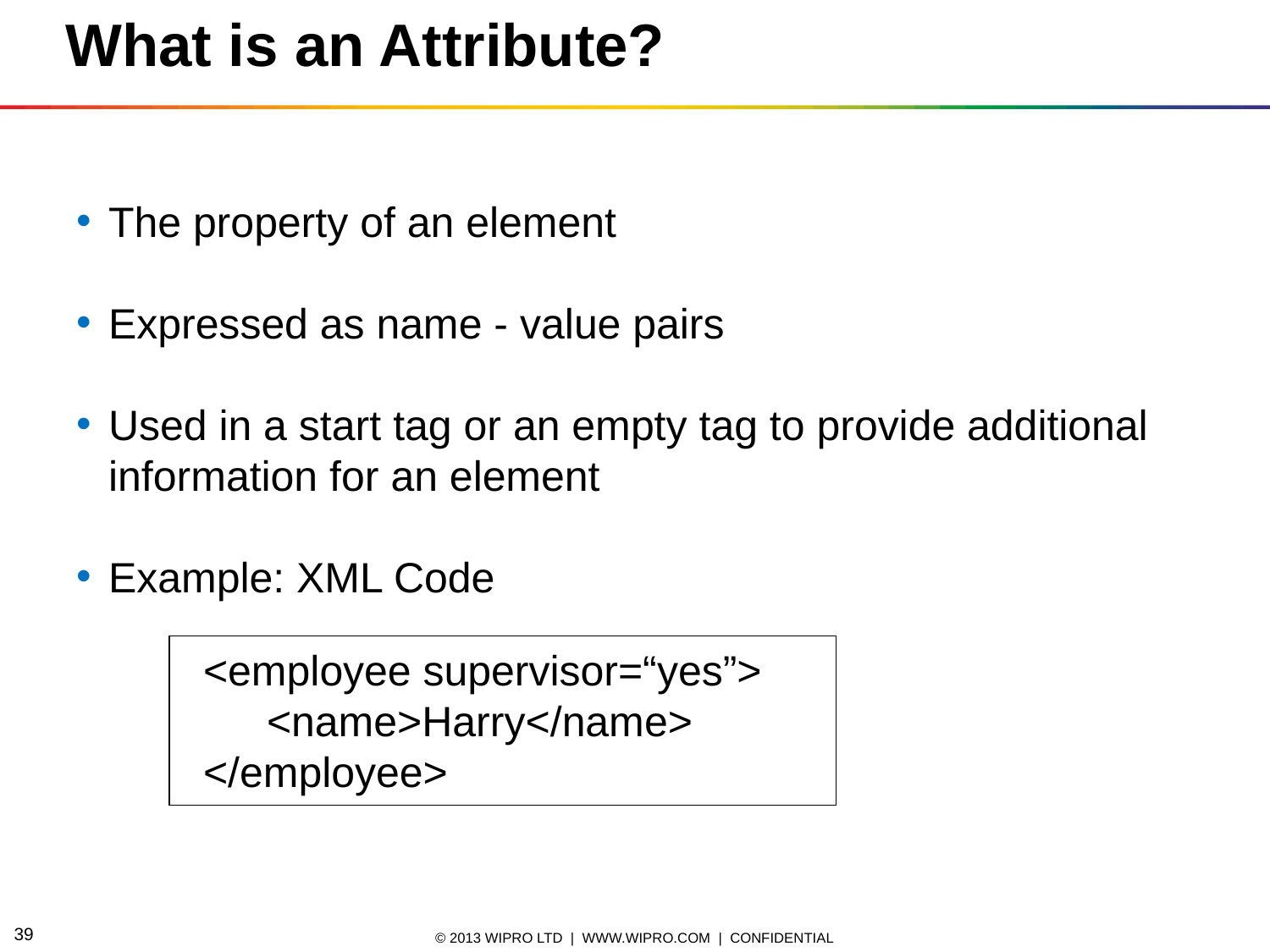

What is an Attribute?
The property of an element

Expressed as name - value pairs

Used in a start tag or an empty tag to provide additional information for an element

Example: XML Code

<employee supervisor=“yes”>
<name>Harry</name>
</employee>